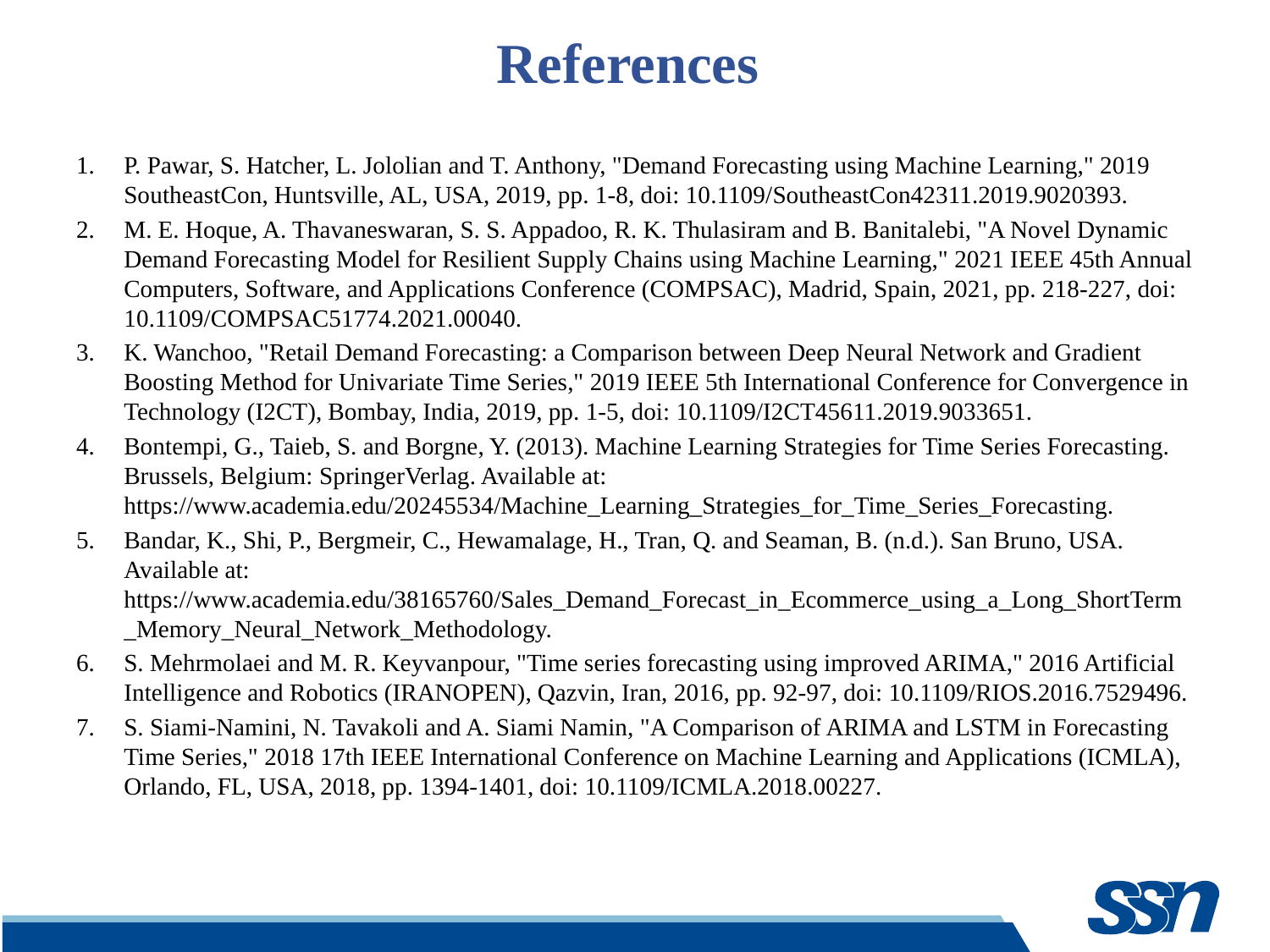

# References
P. Pawar, S. Hatcher, L. Jololian and T. Anthony, "Demand Forecasting using Machine Learning," 2019 SoutheastCon, Huntsville, AL, USA, 2019, pp. 1-8, doi: 10.1109/SoutheastCon42311.2019.9020393.
M. E. Hoque, A. Thavaneswaran, S. S. Appadoo, R. K. Thulasiram and B. Banitalebi, "A Novel Dynamic Demand Forecasting Model for Resilient Supply Chains using Machine Learning," 2021 IEEE 45th Annual Computers, Software, and Applications Conference (COMPSAC), Madrid, Spain, 2021, pp. 218-227, doi: 10.1109/COMPSAC51774.2021.00040.
K. Wanchoo, "Retail Demand Forecasting: a Comparison between Deep Neural Network and Gradient Boosting Method for Univariate Time Series," 2019 IEEE 5th International Conference for Convergence in Technology (I2CT), Bombay, India, 2019, pp. 1-5, doi: 10.1109/I2CT45611.2019.9033651.
Bontempi, G., Taieb, S. and Borgne, Y. (2013). Machine Learning Strategies for Time Series Forecasting. Brussels, Belgium: SpringerVerlag. Available at: https://www.academia.edu/20245534/Machine_Learning_Strategies_for_Time_Series_Forecasting.
Bandar, K., Shi, P., Bergmeir, C., Hewamalage, H., Tran, Q. and Seaman, B. (n.d.). San Bruno, USA. Available at: https://www.academia.edu/38165760/Sales_Demand_Forecast_in_Ecommerce_using_a_Long_ShortTerm_Memory_Neural_Network_Methodology.
S. Mehrmolaei and M. R. Keyvanpour, "Time series forecasting using improved ARIMA," 2016 Artificial Intelligence and Robotics (IRANOPEN), Qazvin, Iran, 2016, pp. 92-97, doi: 10.1109/RIOS.2016.7529496.
S. Siami-Namini, N. Tavakoli and A. Siami Namin, "A Comparison of ARIMA and LSTM in Forecasting Time Series," 2018 17th IEEE International Conference on Machine Learning and Applications (ICMLA), Orlando, FL, USA, 2018, pp. 1394-1401, doi: 10.1109/ICMLA.2018.00227.